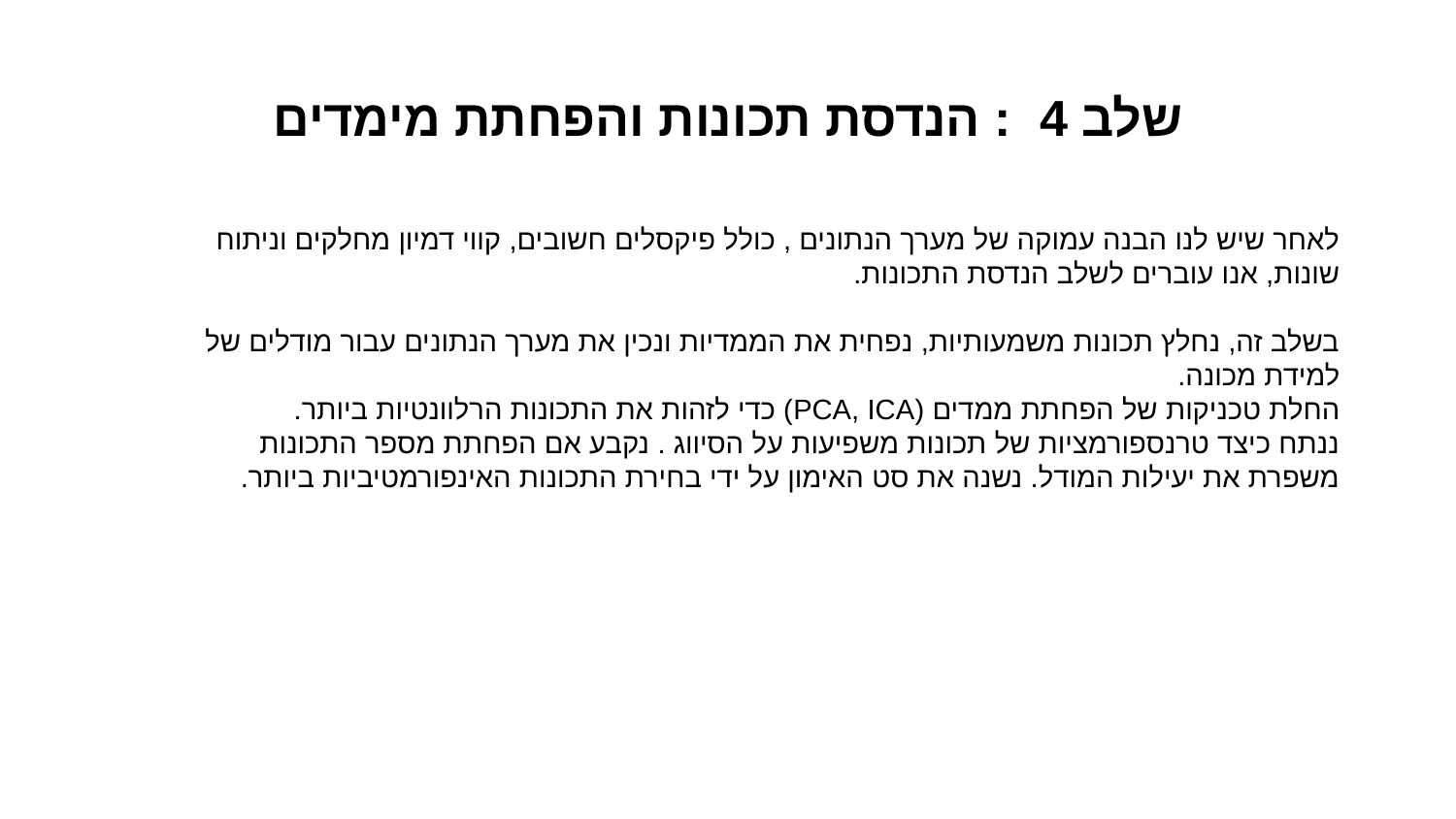

# שלב 4  : הנדסת תכונות והפחתת מימדים

לאחר שיש לנו הבנה עמוקה של מערך הנתונים , כולל פיקסלים חשובים, קווי דמיון מחלקים וניתוח שונות, אנו עוברים לשלב הנדסת התכונות.
בשלב זה, נחלץ תכונות משמעותיות, נפחית את הממדיות ונכין את מערך הנתונים עבור מודלים של למידת מכונה.
החלת טכניקות של הפחתת ממדים (PCA, ICA) כדי לזהות את התכונות הרלוונטיות ביותר.
ננתח כיצד טרנספורמציות של תכונות משפיעות על הסיווג . נקבע אם הפחתת מספר התכונות משפרת את יעילות המודל. נשנה את סט האימון על ידי בחירת התכונות האינפורמטיביות ביותר.